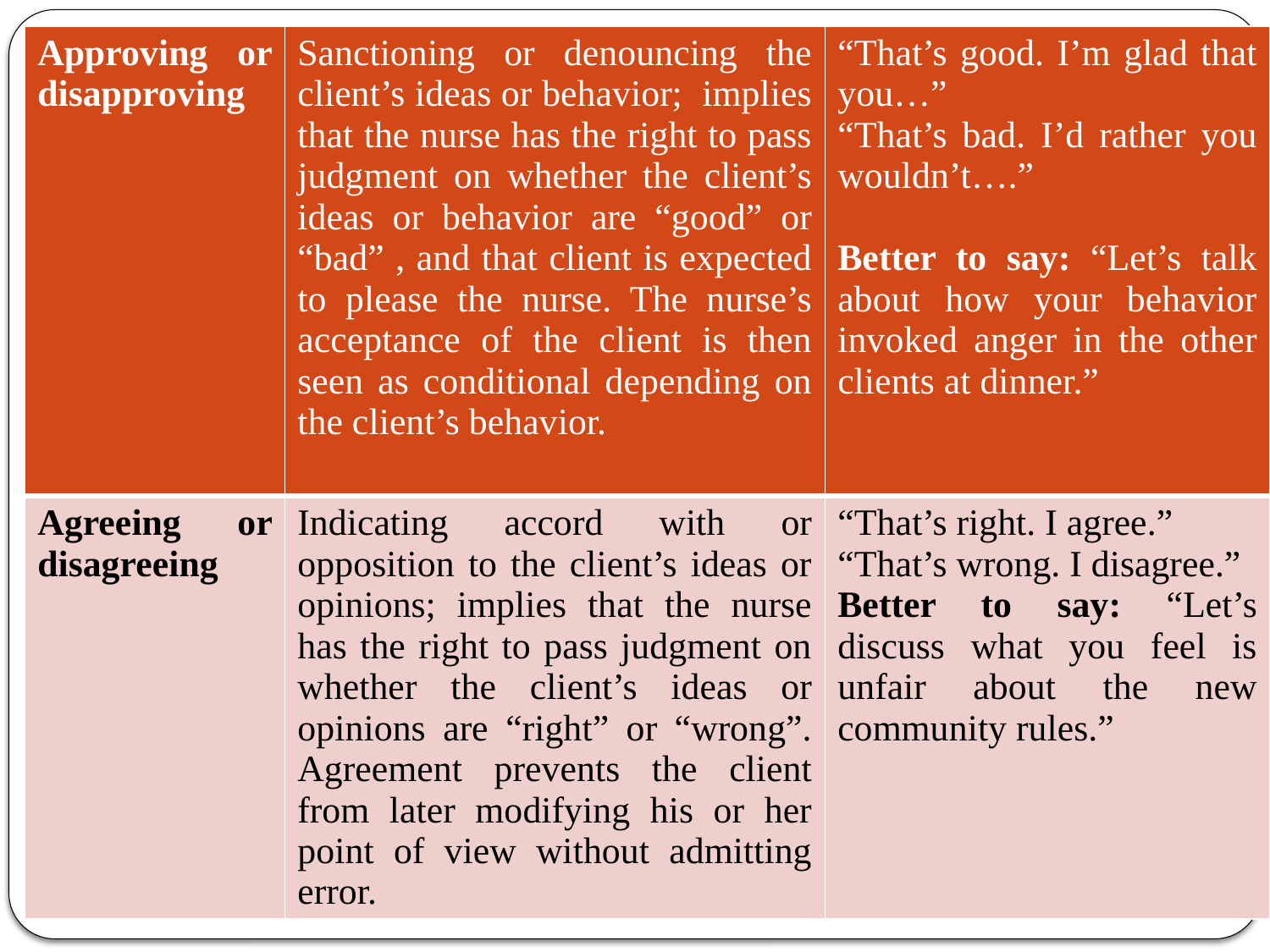

| Approving or disapproving | Sanctioning or denouncing the client’s ideas or behavior; implies that the nurse has the right to pass judgment on whether the client’s ideas or behavior are “good” or “bad” , and that client is expected to please the nurse. The nurse’s acceptance of the client is then seen as conditional depending on the client’s behavior. | “That’s good. I’m glad that you…” “That’s bad. I’d rather you wouldn’t….” Better to say: “Let’s talk about how your behavior invoked anger in the other clients at dinner.” |
| --- | --- | --- |
| Agreeing or disagreeing | Indicating accord with or opposition to the client’s ideas or opinions; implies that the nurse has the right to pass judgment on whether the client’s ideas or opinions are “right” or “wrong”. Agreement prevents the client from later modifying his or her point of view without admitting error. | “That’s right. I agree.” “That’s wrong. I disagree.” Better to say: “Let’s discuss what you feel is unfair about the new community rules.” |
#